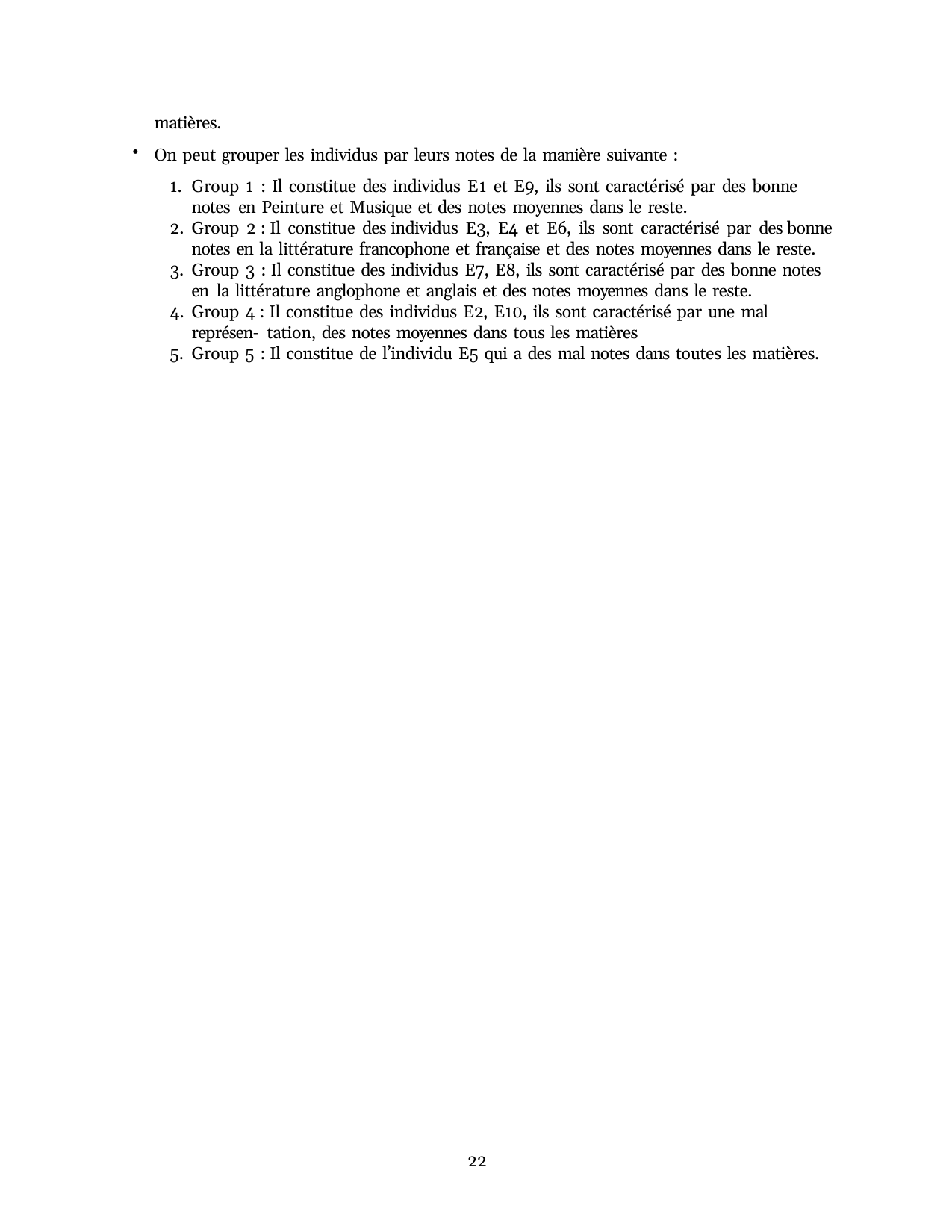

matières.
On peut grouper les individus par leurs notes de la manière suivante :
Group 1 : Il constitue des individus E1 et E9, ils sont caractérisé par des bonne notes  en Peinture et Musique et des notes moyennes dans le reste.
Group 2 : Il constitue des individus E3, E4 et E6, ils sont  caractérisé par des bonne  notes en la littérature francophone et française et des notes moyennes dans le reste.
Group 3 : Il constitue des individus E7, E8, ils sont caractérisé par des bonne notes en  la littérature anglophone et anglais et des notes moyennes dans le reste.
Group 4 : Il constitue des individus E2, E10, ils sont caractérisé par une mal représen-  tation, des notes moyennes dans tous les matières
Group 5 : Il constitue de l’individu E5 qui a des mal notes dans toutes les matières.
22